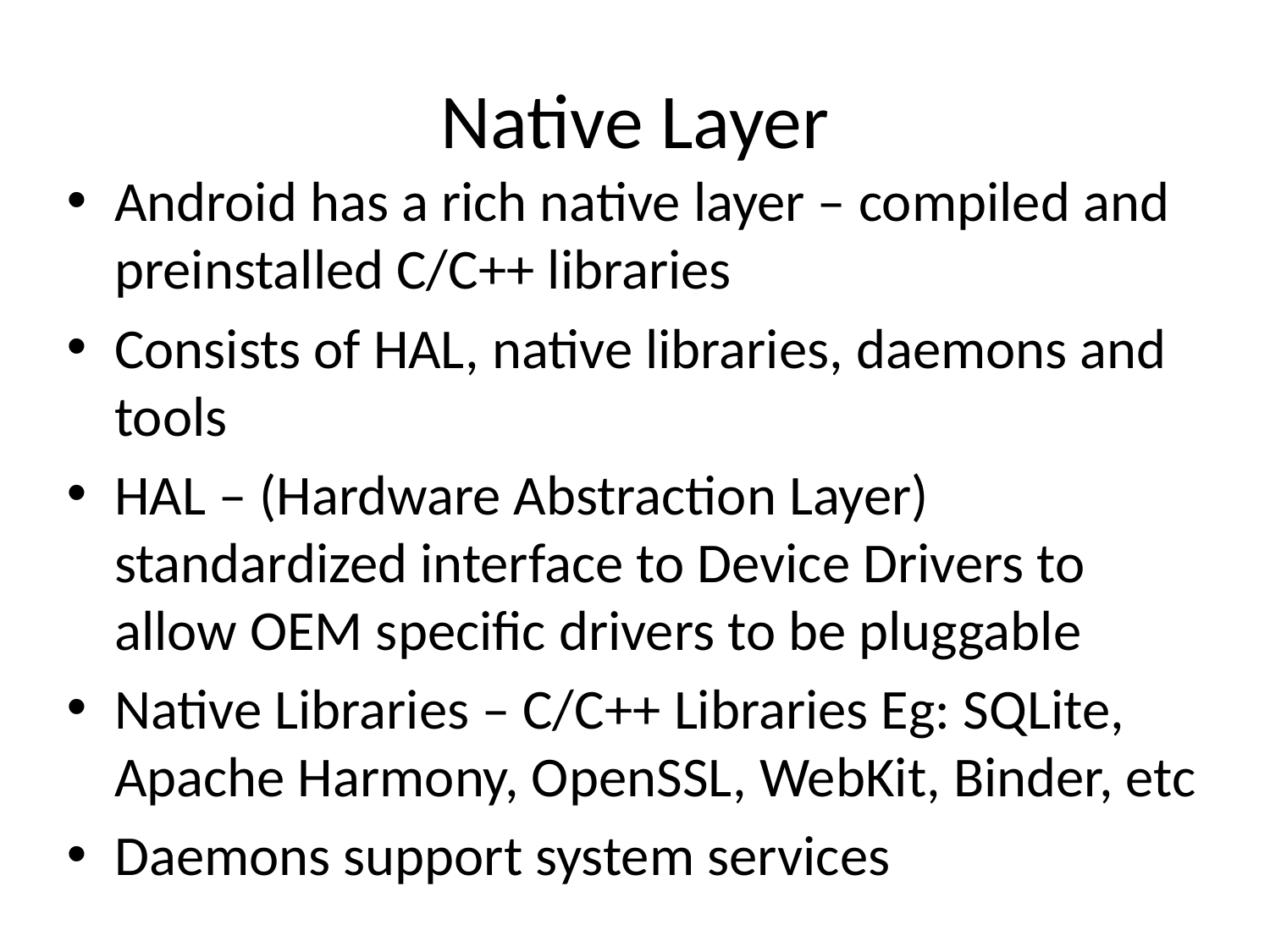

# Native Layer
Android has a rich native layer – compiled and preinstalled C/C++ libraries
Consists of HAL, native libraries, daemons and tools
HAL – (Hardware Abstraction Layer) standardized interface to Device Drivers to allow OEM specific drivers to be pluggable
Native Libraries – C/C++ Libraries Eg: SQLite, Apache Harmony, OpenSSL, WebKit, Binder, etc
Daemons support system services